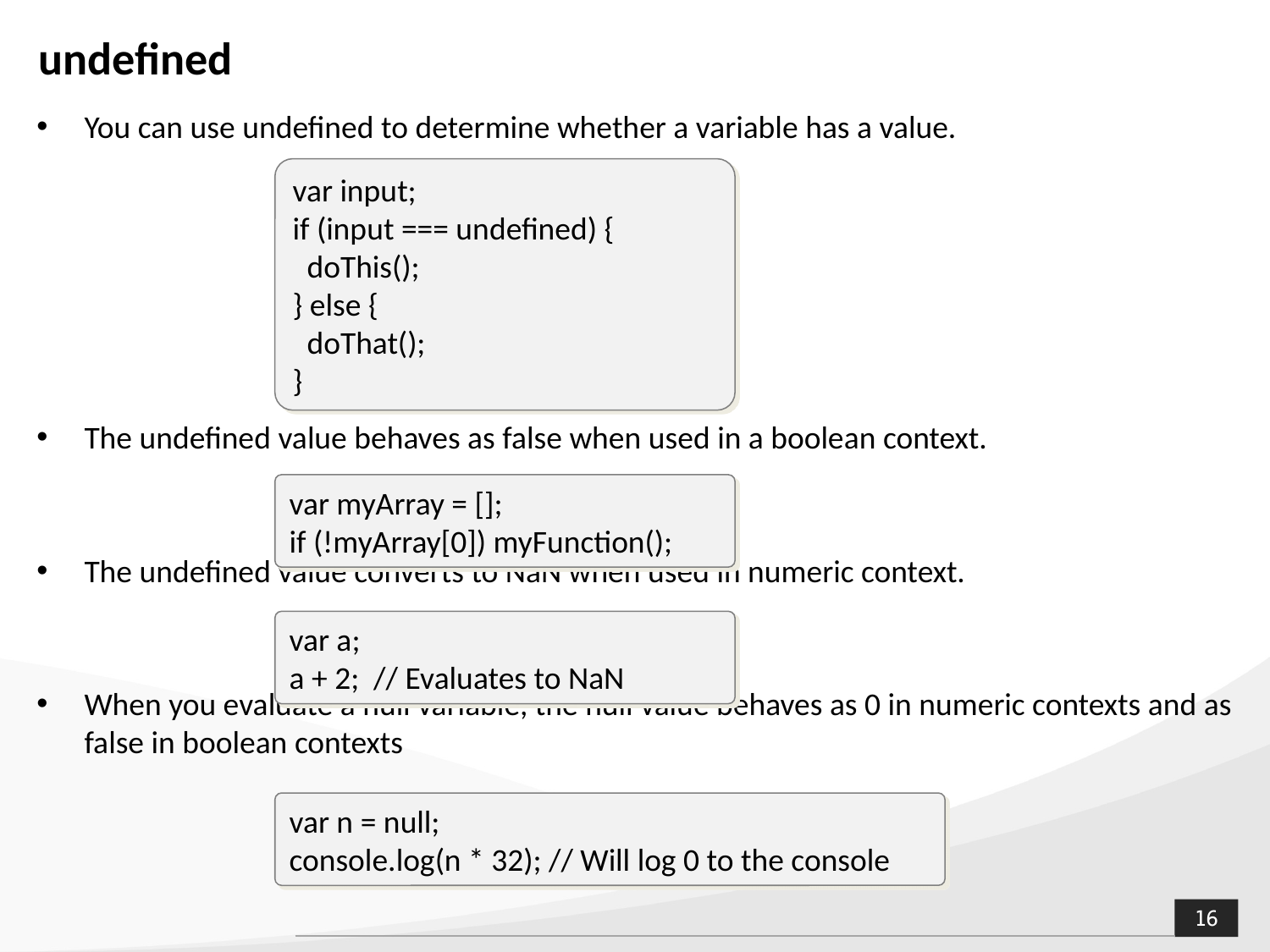

# undefined
You can use undefined to determine whether a variable has a value.

The undefined value behaves as false when used in a boolean context.

The undefined value converts to NaN when used in numeric context.

When you evaluate a null variable, the null value behaves as 0 in numeric contexts and as false in boolean contexts
var input;
if (input === undefined) {
  doThis();
} else {
  doThat();
}
var myArray = [];
if (!myArray[0]) myFunction();
var a;
a + 2;  // Evaluates to NaN
var n = null;
console.log(n * 32); // Will log 0 to the console